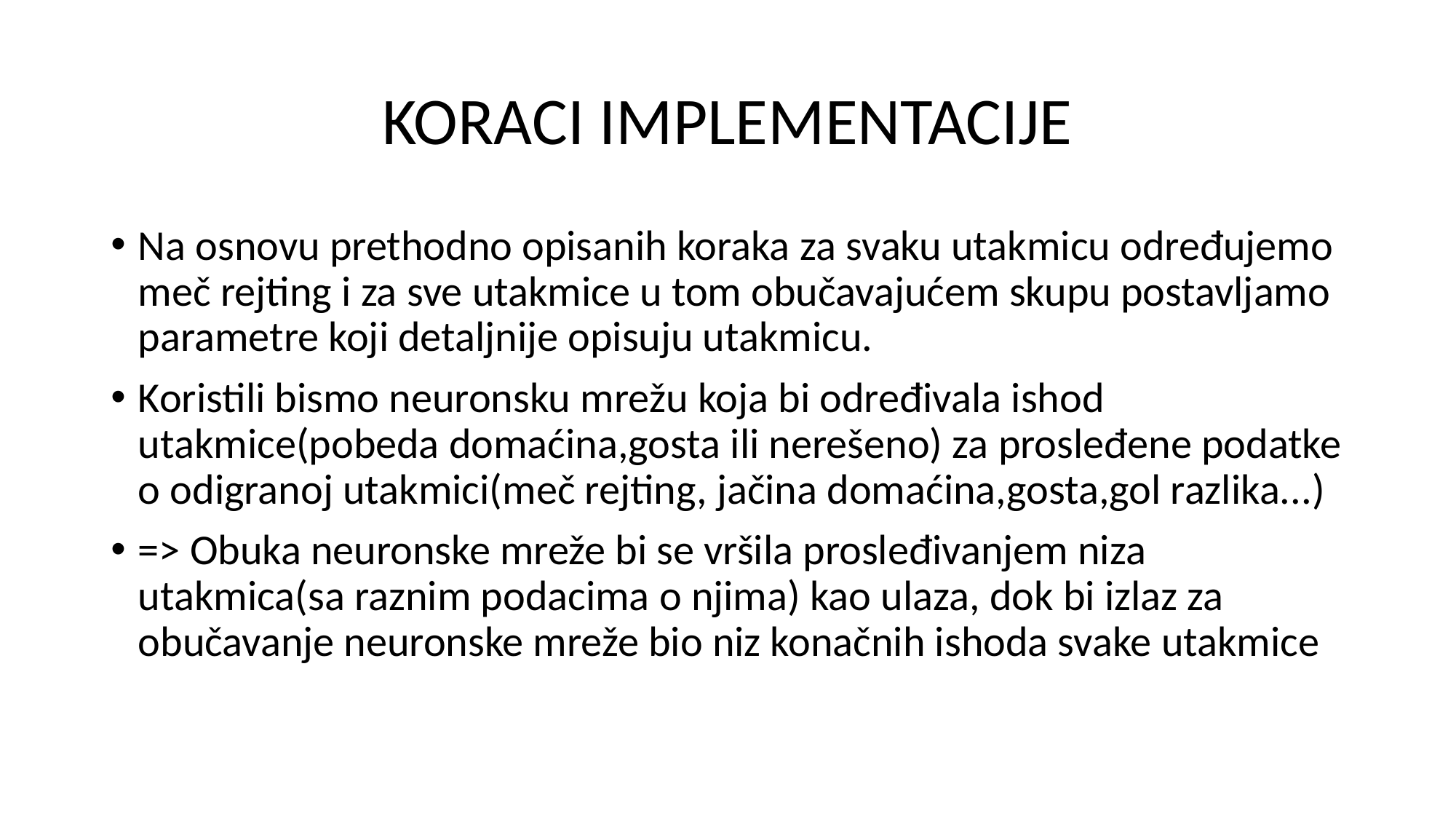

# KORACI IMPLEMENTACIJE
Na osnovu prethodno opisanih koraka za svaku utakmicu određujemo meč rejting i za sve utakmice u tom obučavajućem skupu postavljamo parametre koji detaljnije opisuju utakmicu.
Koristili bismo neuronsku mrežu koja bi određivala ishod utakmice(pobeda domaćina,gosta ili nerešeno) za prosleđene podatke o odigranoj utakmici(meč rejting, jačina domaćina,gosta,gol razlika...)
=> Obuka neuronske mreže bi se vršila prosleđivanjem niza utakmica(sa raznim podacima o njima) kao ulaza, dok bi izlaz za obučavanje neuronske mreže bio niz konačnih ishoda svake utakmice